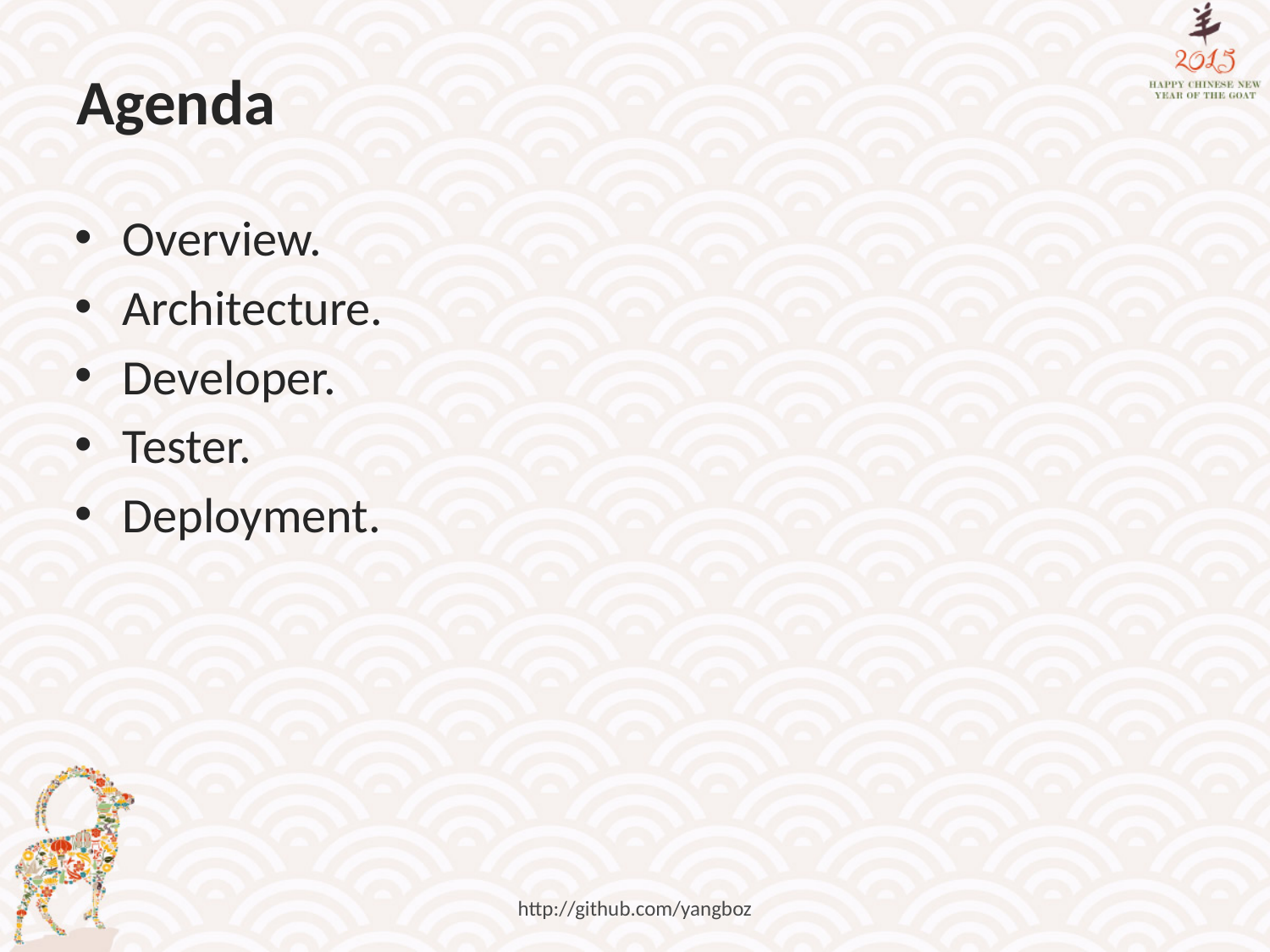

# Agenda
Overview.
Architecture.
Developer.
Tester.
Deployment.
http://github.com/yangboz